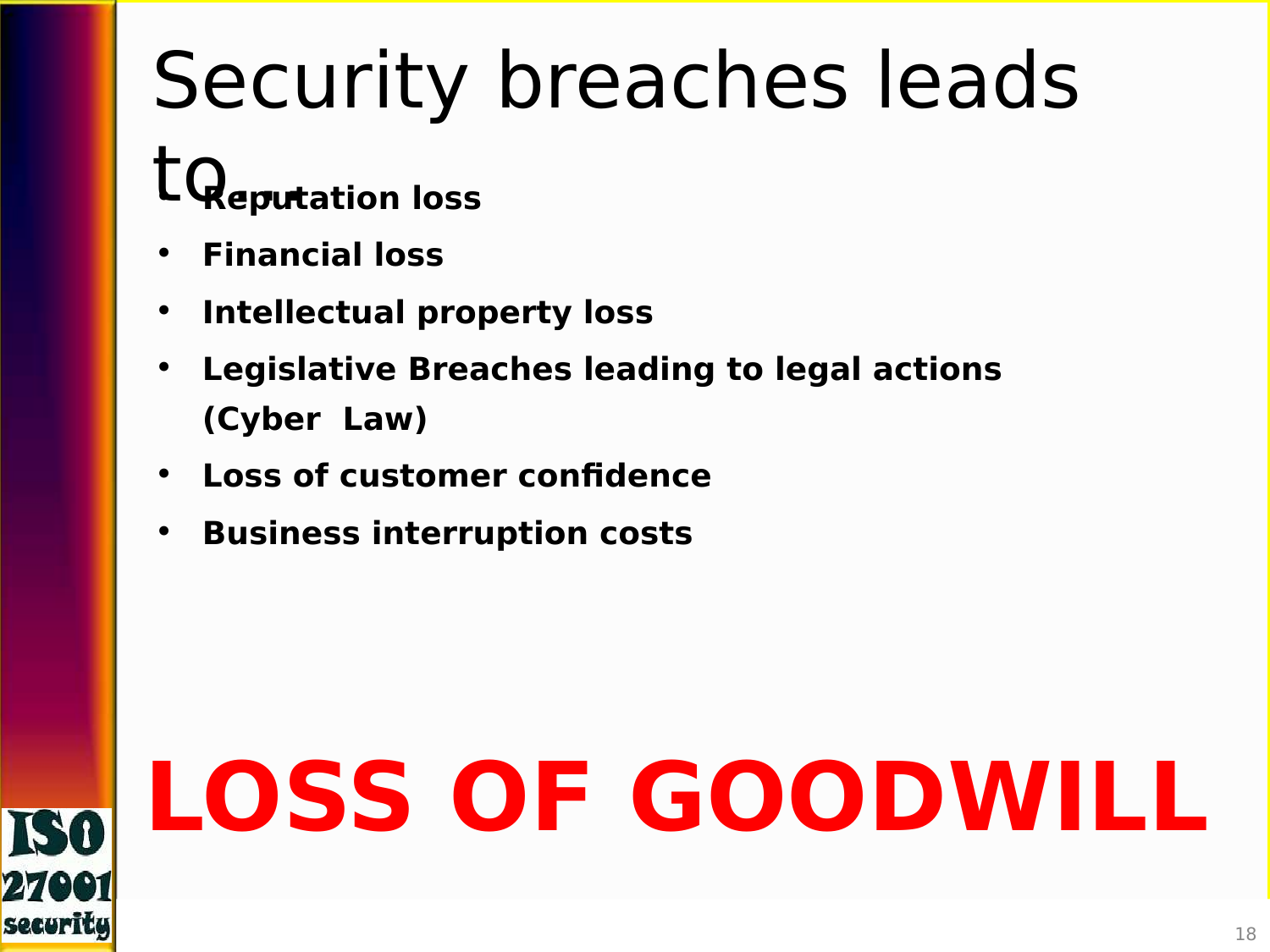

# Security breaches leads to…
Reputation loss
Financial loss
Intellectual property loss
Legislative Breaches leading to legal actions (Cyber  Law)
Loss of customer confidence
Business interruption costs
LOSS OF GOODWILL

18